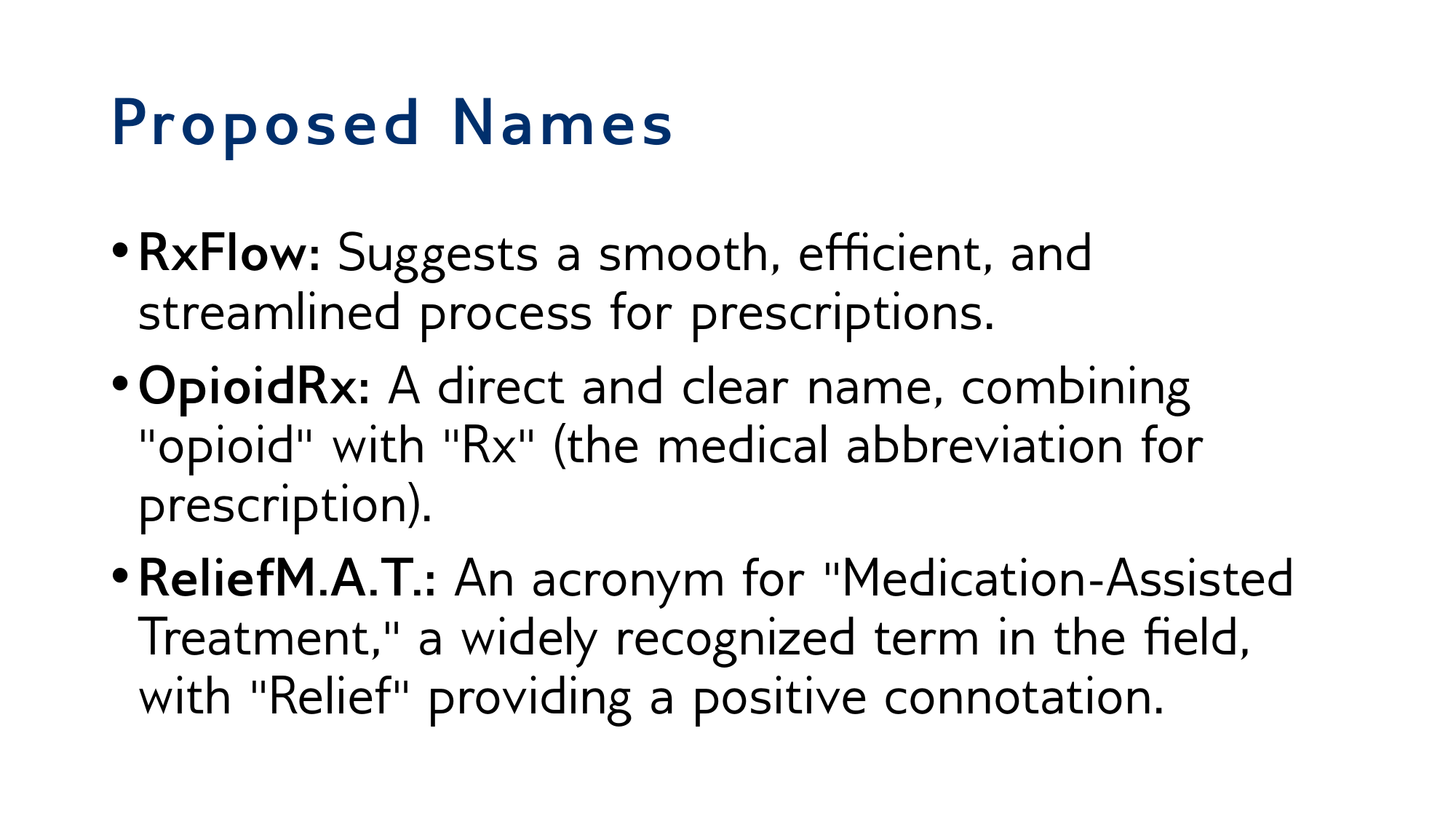

# Proposed Names
RxFlow: Suggests a smooth, efficient, and streamlined process for prescriptions.
OpioidRx: A direct and clear name, combining "opioid" with "Rx" (the medical abbreviation for prescription).
ReliefM.A.T.: An acronym for "Medication-Assisted Treatment," a widely recognized term in the field, with "Relief" providing a positive connotation.